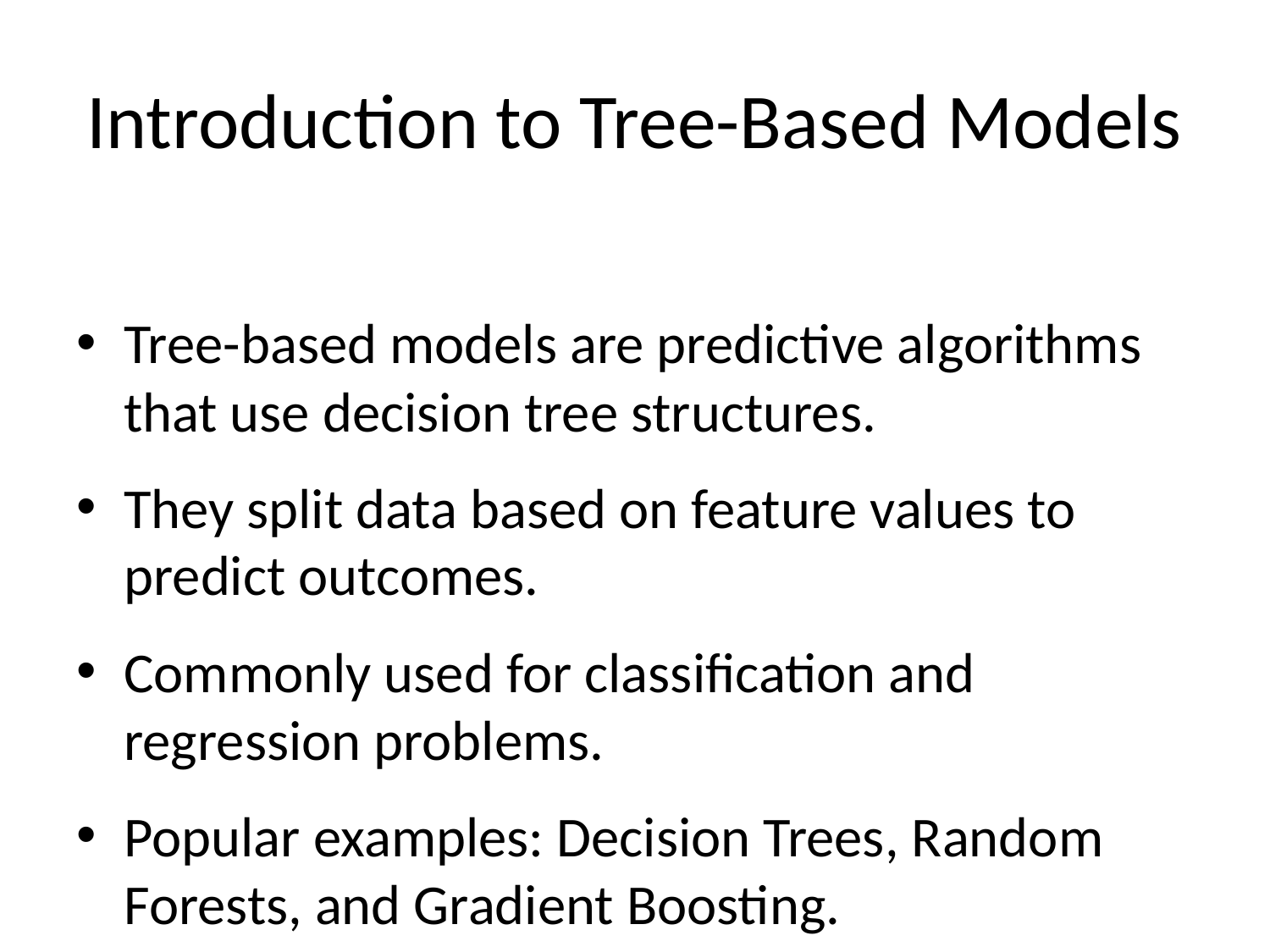

# Introduction to Tree-Based Models

Tree-based models are predictive algorithms that use decision tree structures.
They split data based on feature values to predict outcomes.
Commonly used for classification and regression problems.
Popular examples: Decision Trees, Random Forests, and Gradient Boosting.